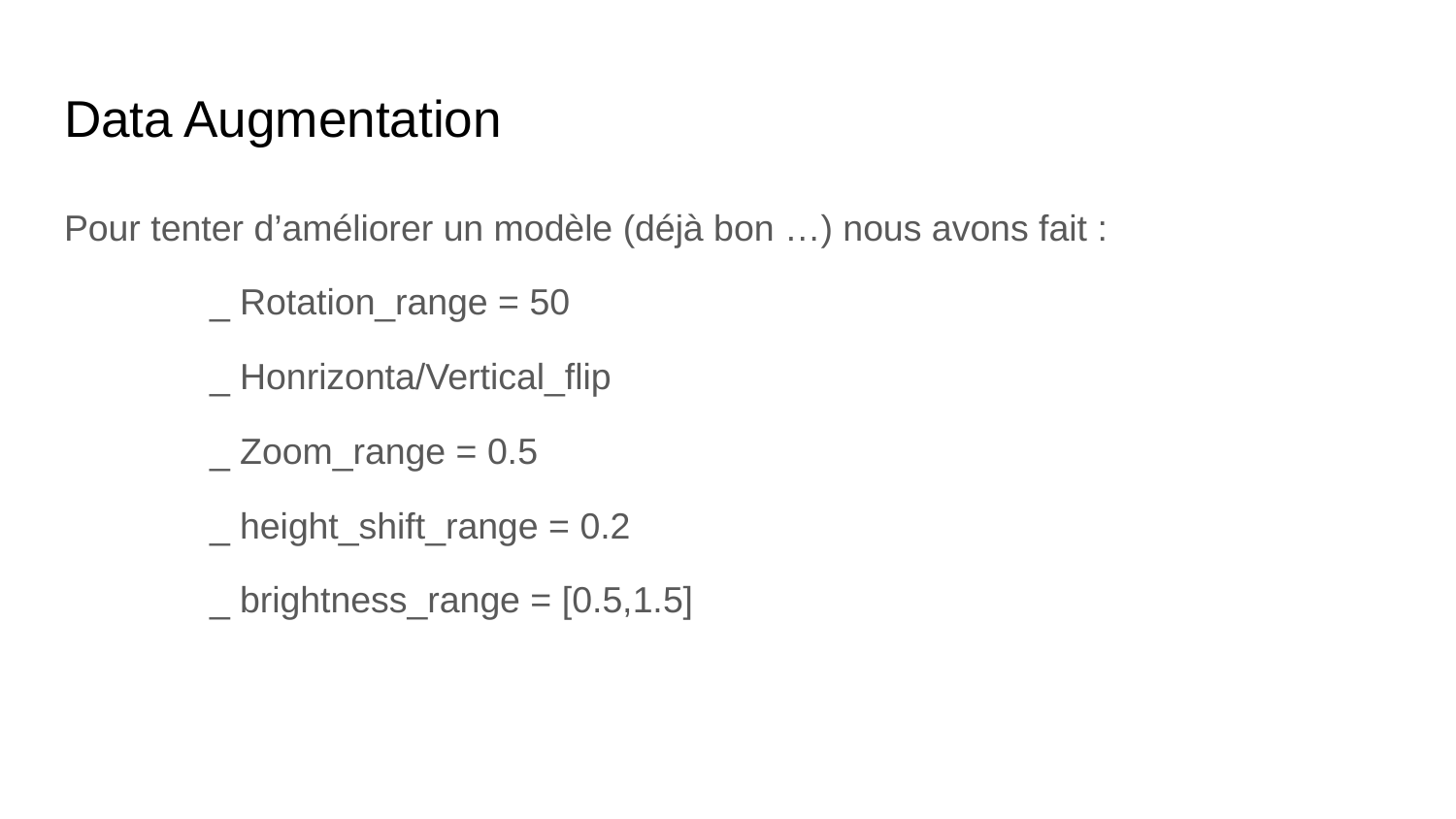

# Data Augmentation
Pour tenter d’améliorer un modèle (déjà bon …) nous avons fait :
	_ Rotation_range = 50
	_ Honrizonta/Vertical_flip
	_ Zoom_range = 0.5
	_ height_shift_range = 0.2
	_ brightness_range = [0.5,1.5]